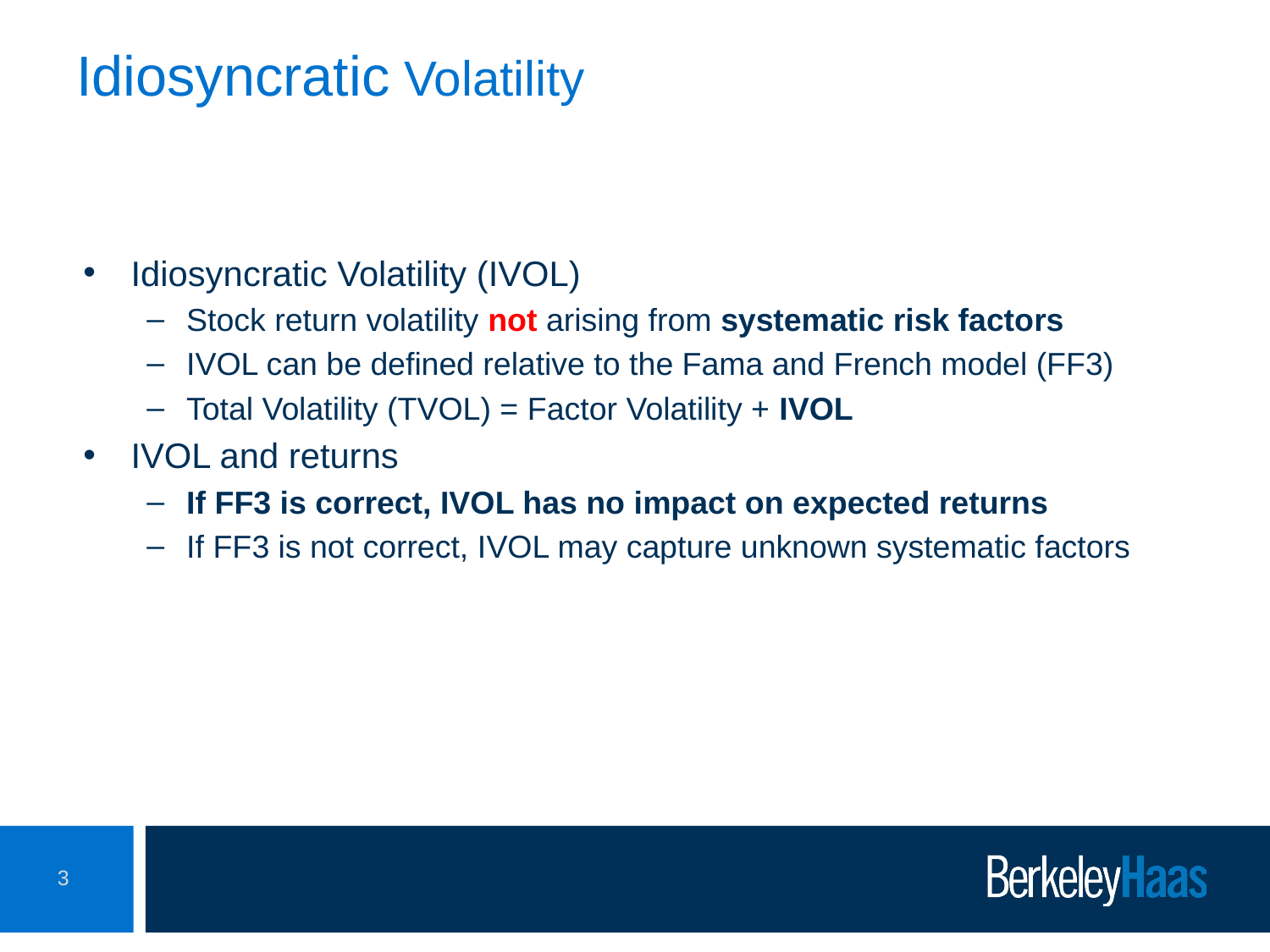

# Idiosyncratic Volatility
Idiosyncratic Volatility (IVOL)
Stock return volatility not arising from systematic risk factors
IVOL can be defined relative to the Fama and French model (FF3)
Total Volatility (TVOL) = Factor Volatility + IVOL
IVOL and returns
If FF3 is correct, IVOL has no impact on expected returns
If FF3 is not correct, IVOL may capture unknown systematic factors

3